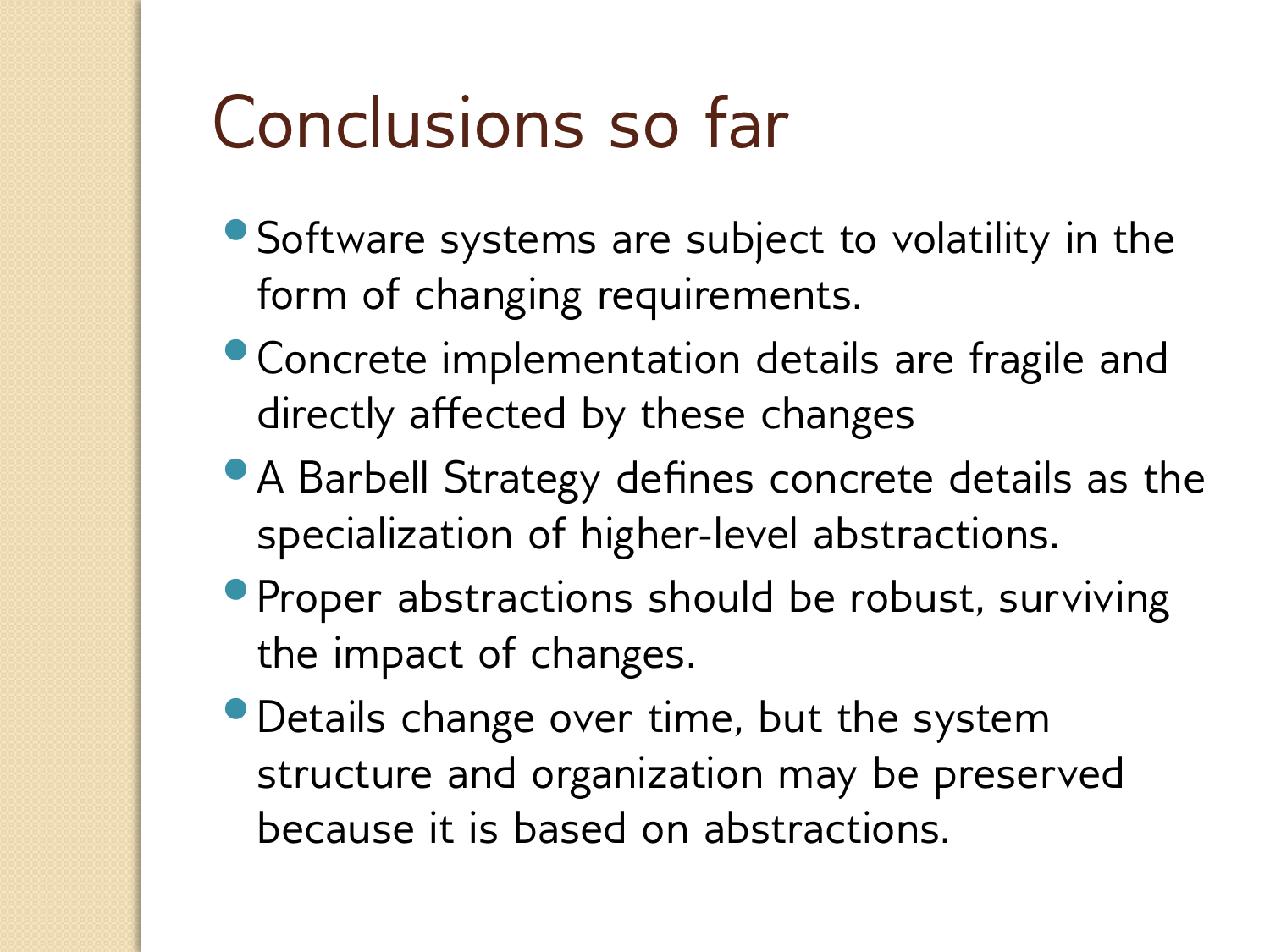

# Conclusions so far
Software systems are subject to volatility in the form of changing requirements.
Concrete implementation details are fragile and directly affected by these changes
A Barbell Strategy defines concrete details as the specialization of higher-level abstractions.
Proper abstractions should be robust, surviving the impact of changes.
Details change over time, but the system structure and organization may be preserved because it is based on abstractions.